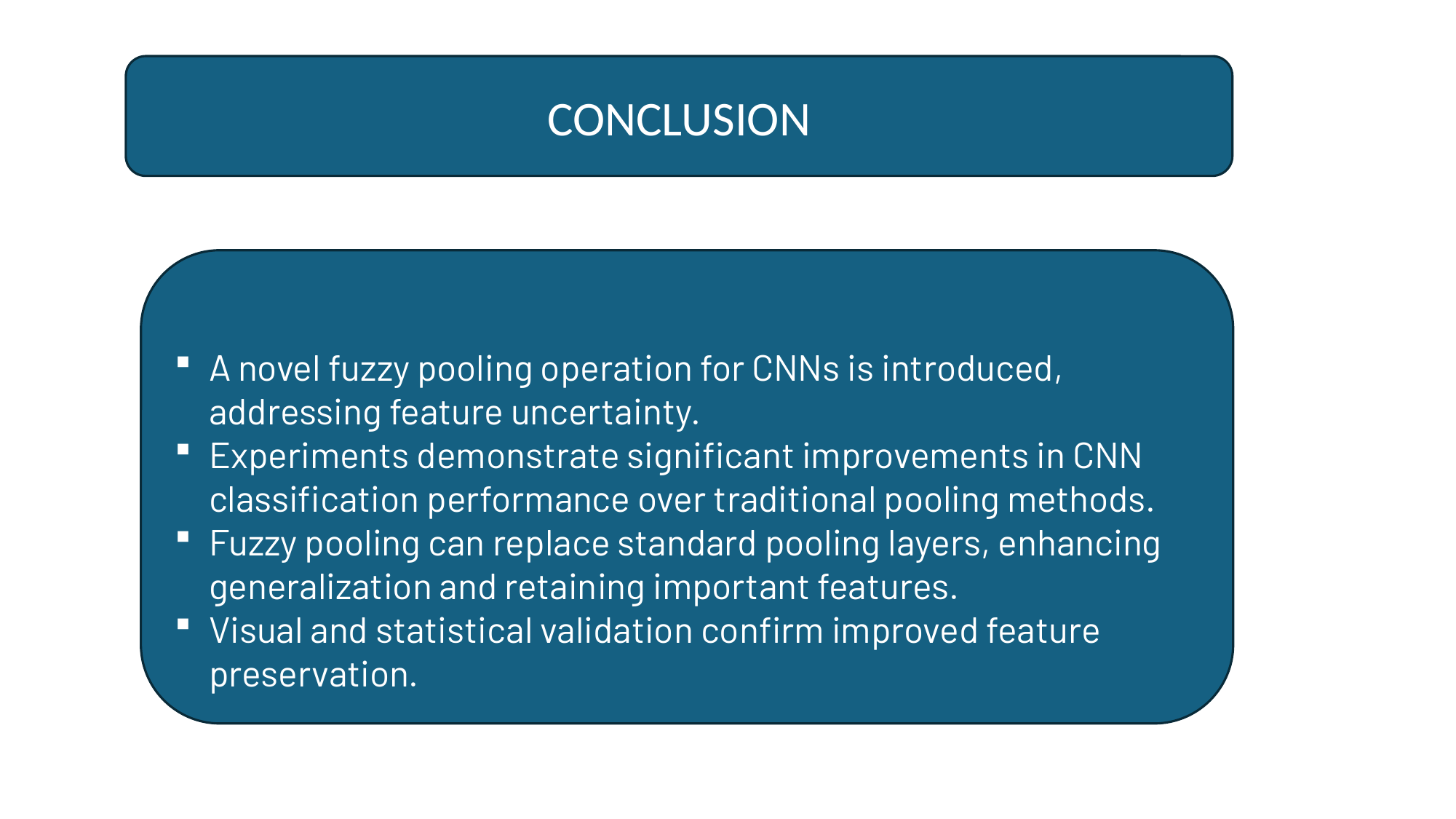

CONCLUSION

A novel fuzzy pooling operation for CNNs is introduced, addressing feature uncertainty.
Experiments demonstrate significant improvements in CNN classification performance over traditional pooling methods.
Fuzzy pooling can replace standard pooling layers, enhancing generalization and retaining important features.
Visual and statistical validation confirm improved feature preservation.